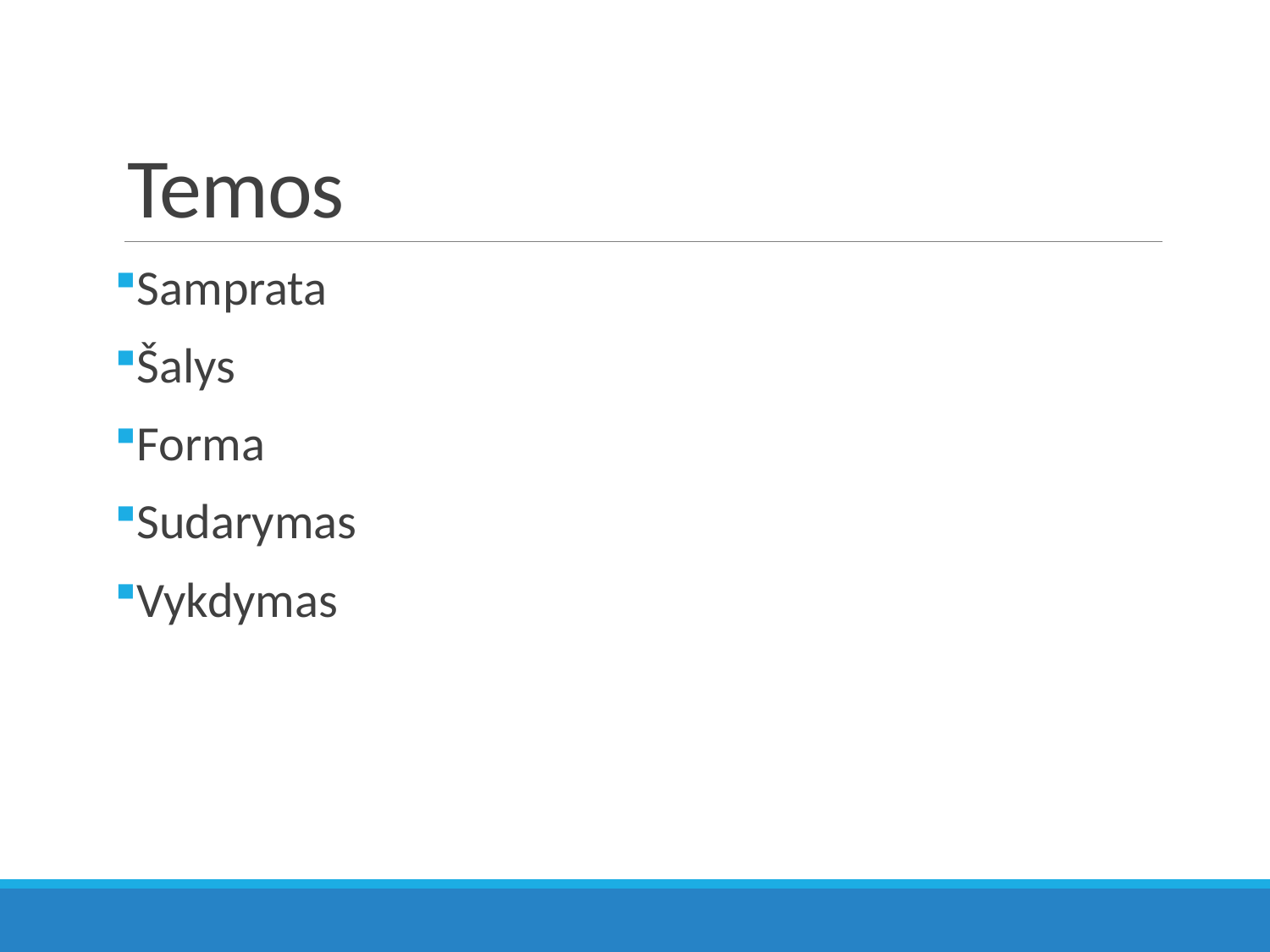

# Temos
Samprata
Šalys
Forma
Sudarymas
Vykdymas